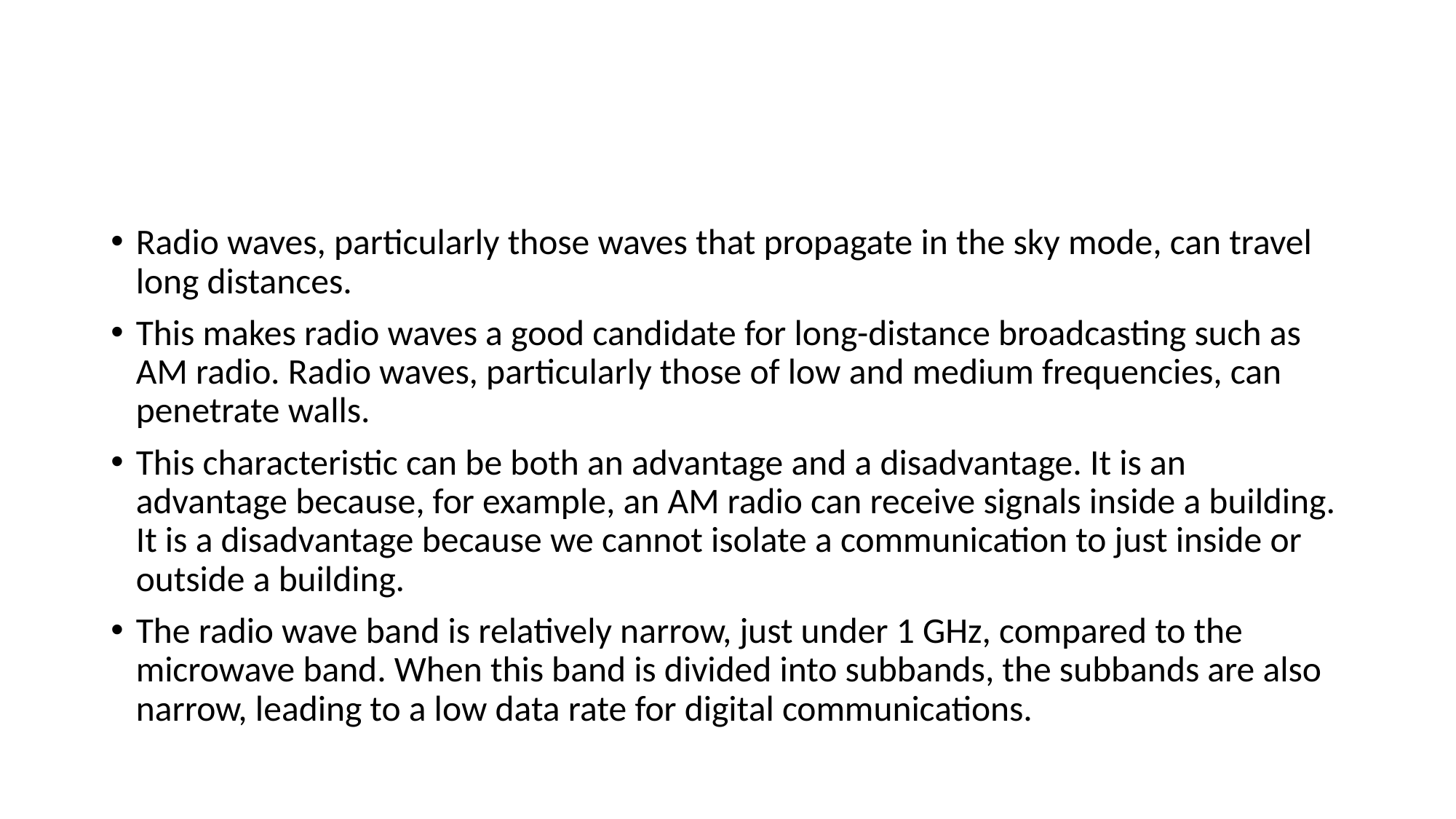

#
Radio waves, particularly those waves that propagate in the sky mode, can travel long distances.
This makes radio waves a good candidate for long-distance broadcasting such as AM radio. Radio waves, particularly those of low and medium frequencies, can penetrate walls.
This characteristic can be both an advantage and a disadvantage. It is an advantage because, for example, an AM radio can receive signals inside a building. It is a disadvantage because we cannot isolate a communication to just inside or outside a building.
The radio wave band is relatively narrow, just under 1 GHz, compared to the microwave band. When this band is divided into subbands, the subbands are also narrow, leading to a low data rate for digital communications.